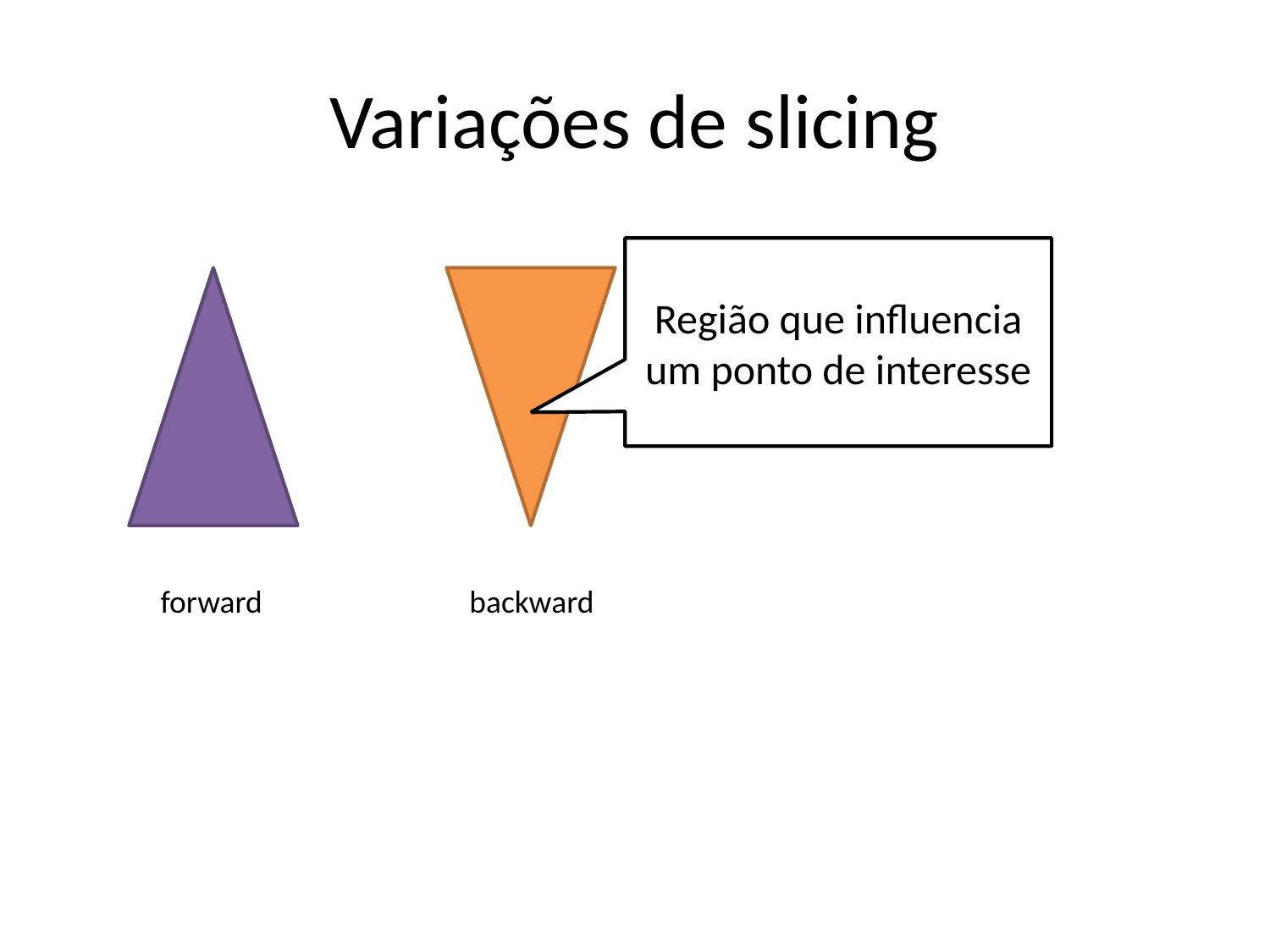

# Variações de slicing

Região que influencia um ponto de interesse

forward
backward